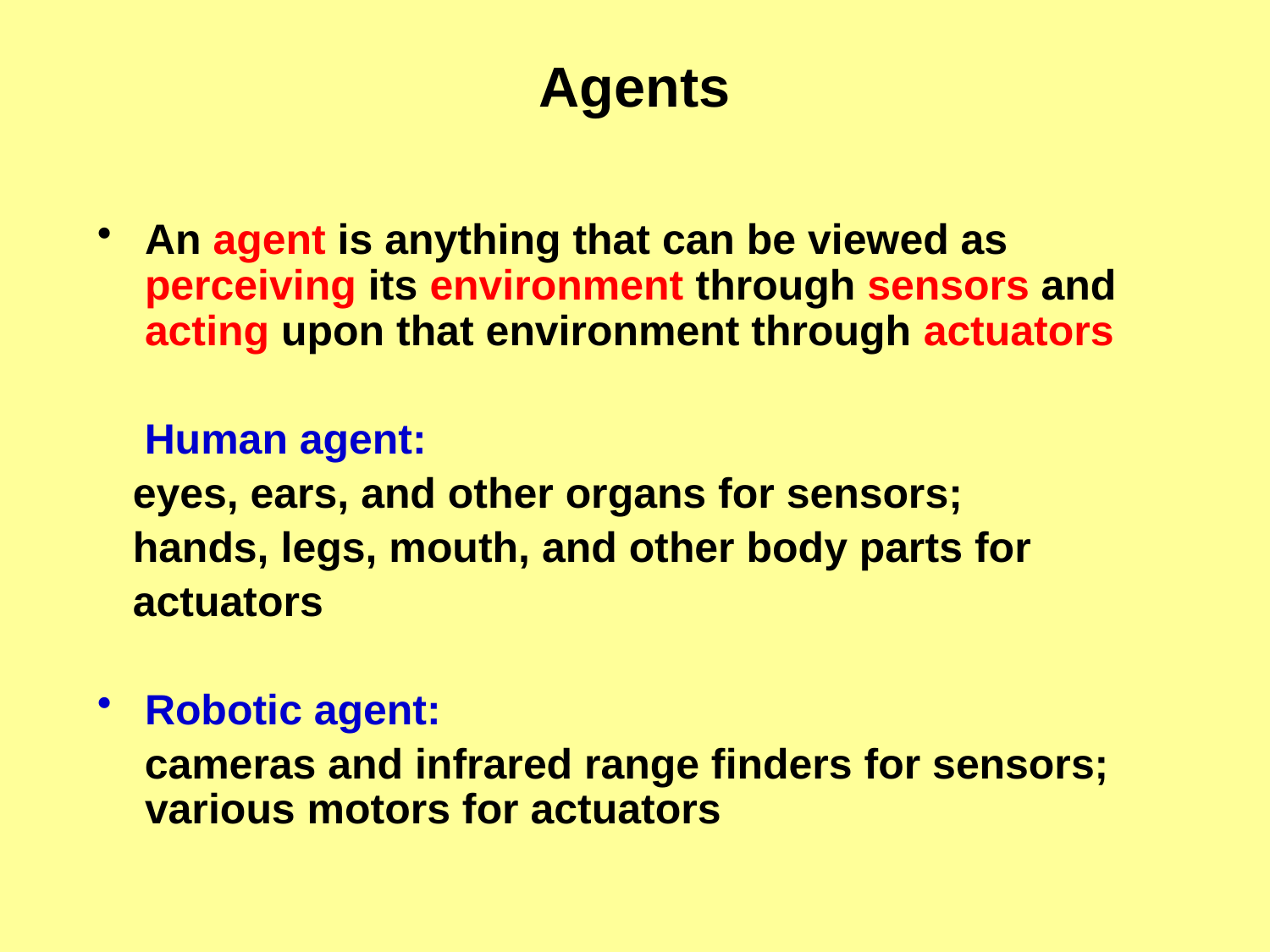

# Agents
An agent is anything that can be viewed as perceiving its environment through sensors and acting upon that environment through actuators

    Human agent:
   eyes, ears, and other organs for sensors;
   hands, legs, mouth, and other body parts for
   actuators

Robotic agent:
    cameras and infrared range finders for sensors; various motors for actuators